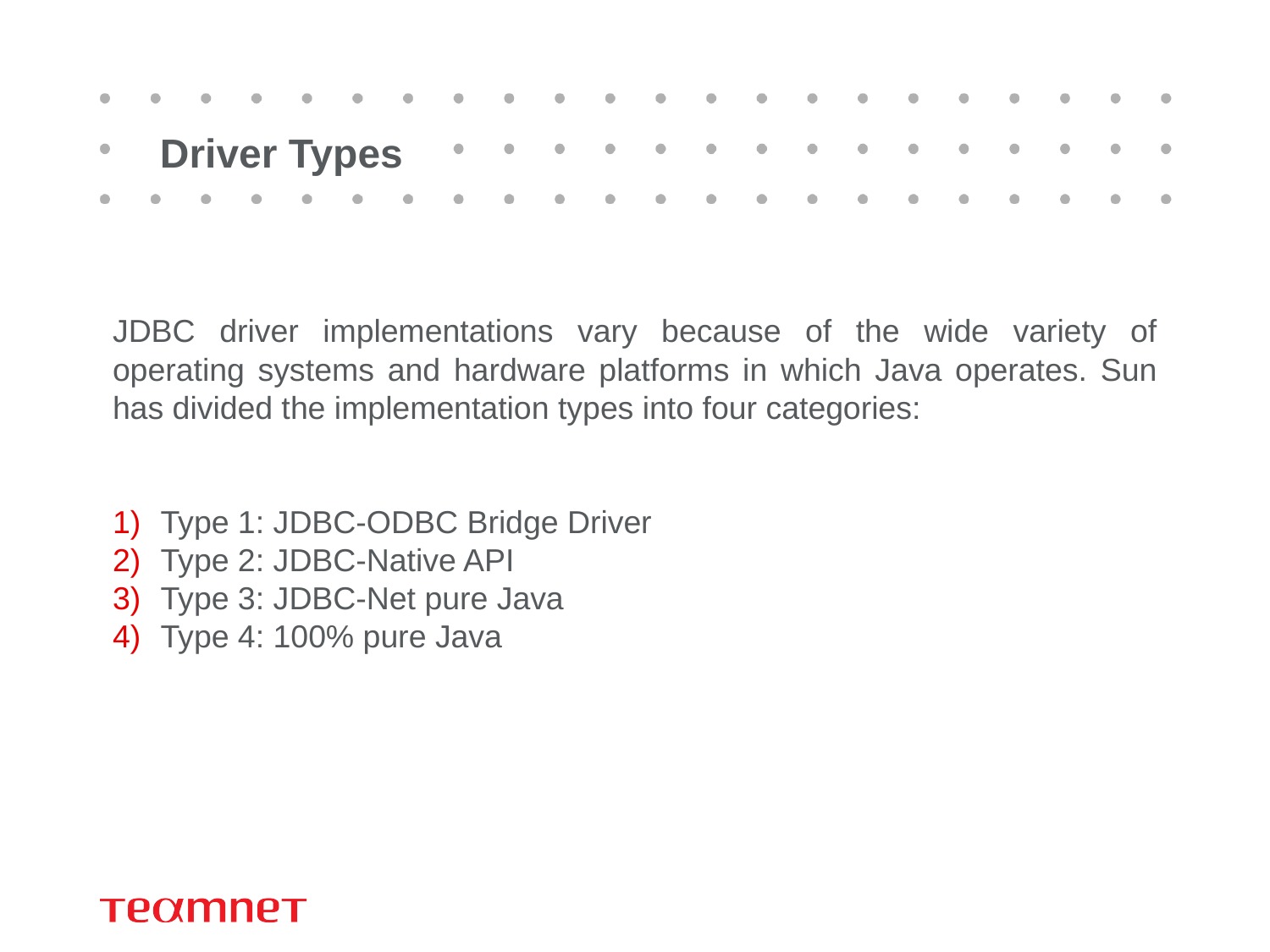

# Driver Types

JDBC driver implementations vary because of the wide variety of operating systems and hardware platforms in which Java operates. Sun has divided the implementation types into four categories:

Type 1: JDBC-ODBC Bridge Driver
Type 2: JDBC-Native API
Type 3: JDBC-Net pure Java
Type 4: 100% pure Java